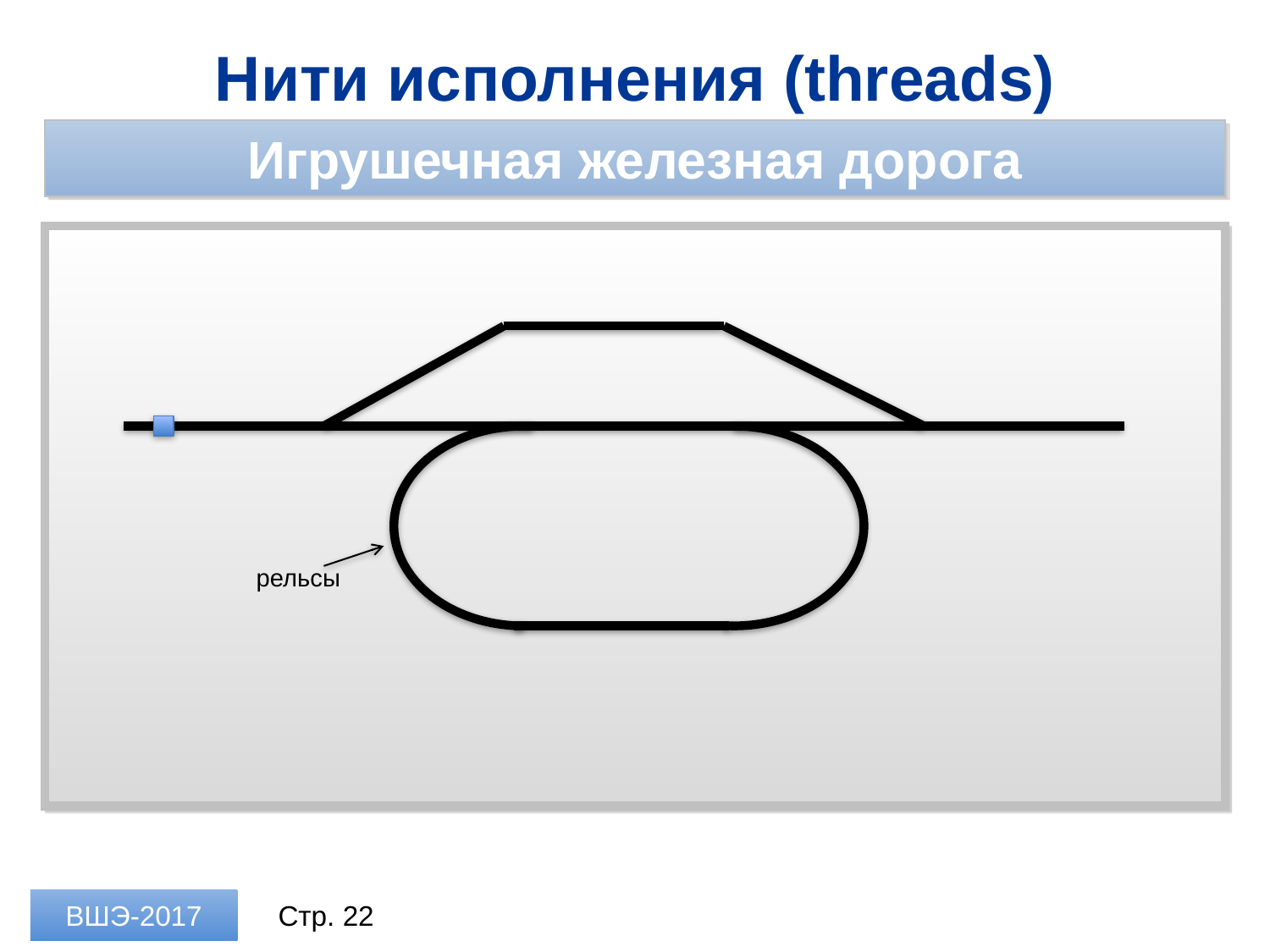

Нити исполнения (threads)
Игрушечная железная дорога

рельсы
ВШЭ-2017
Стр. 22